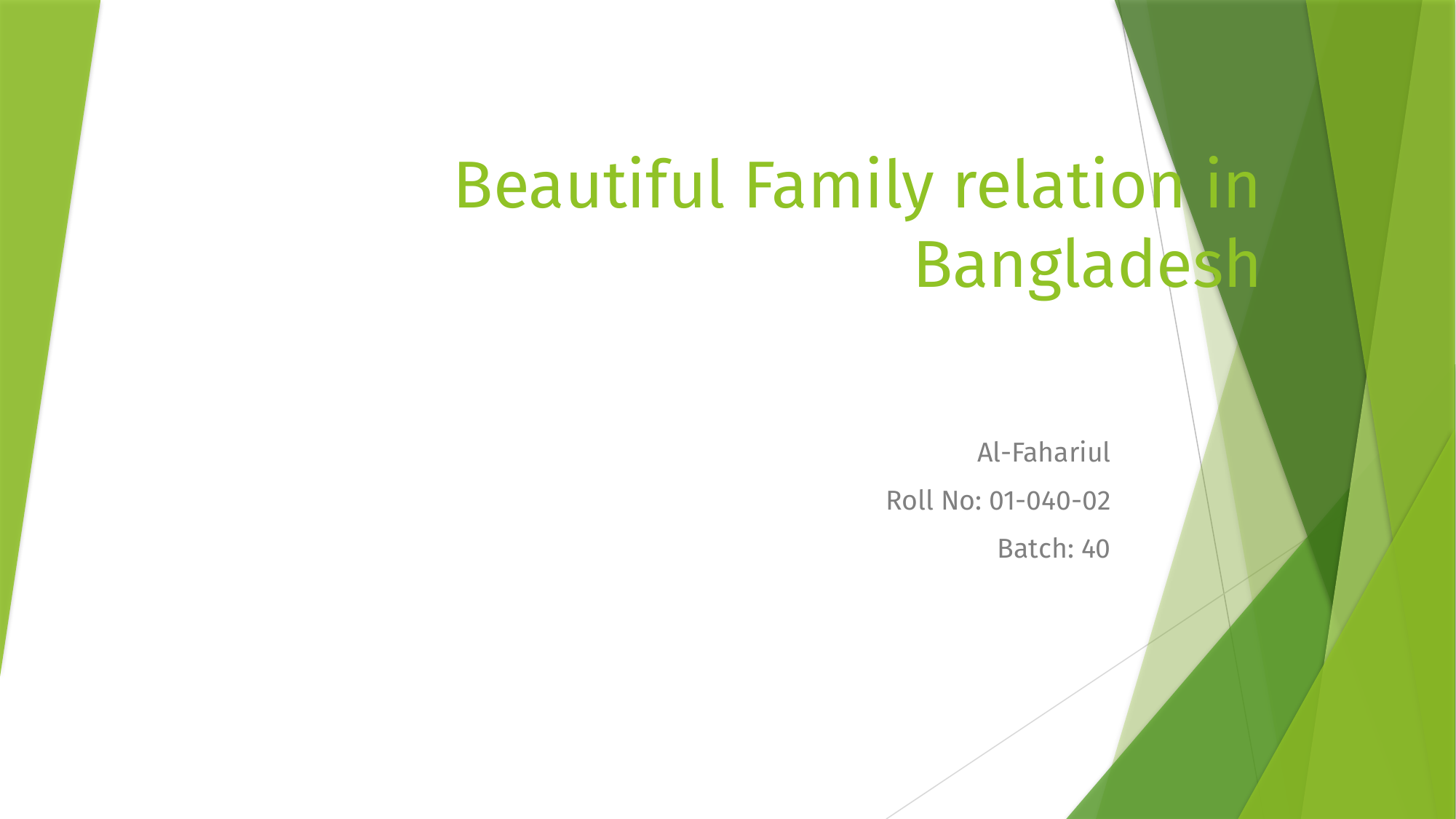

# Beautiful Family relation in Bangladesh
Al-Fahariul
Roll No: 01-040-02
Batch: 40